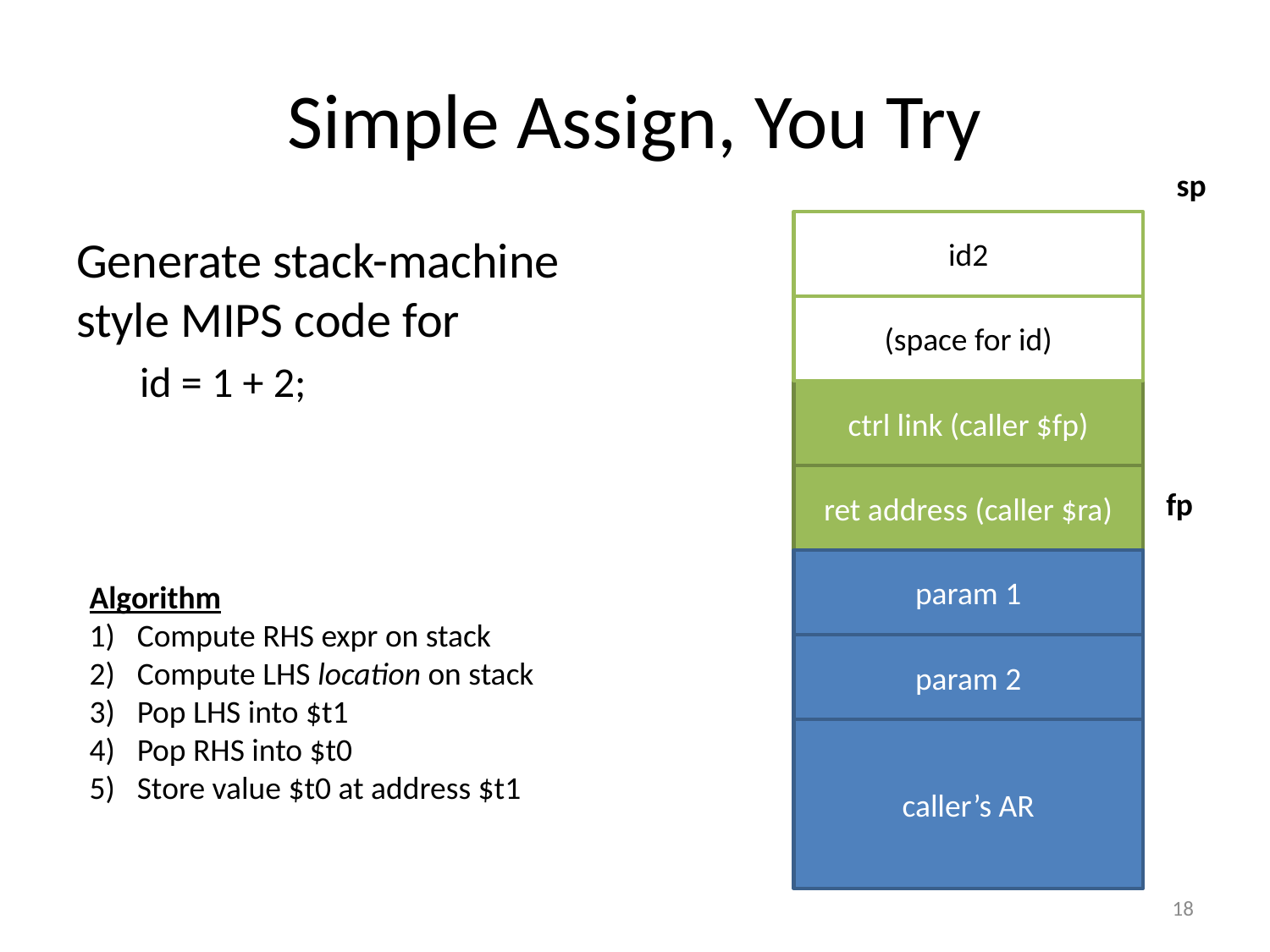

# Simple Assign, You Try
sp
id2
Generate stack-machine style MIPS code for
id = 1 + 2;

(space for id)
ctrl link (caller $fp)
ret address (caller $ra)
fp
param 1
Algorithm
Compute RHS expr on stack
Compute LHS location on stack
Pop LHS into $t1
Pop RHS into $t0
Store value $t0 at address $t1
param 2
caller’s AR
18